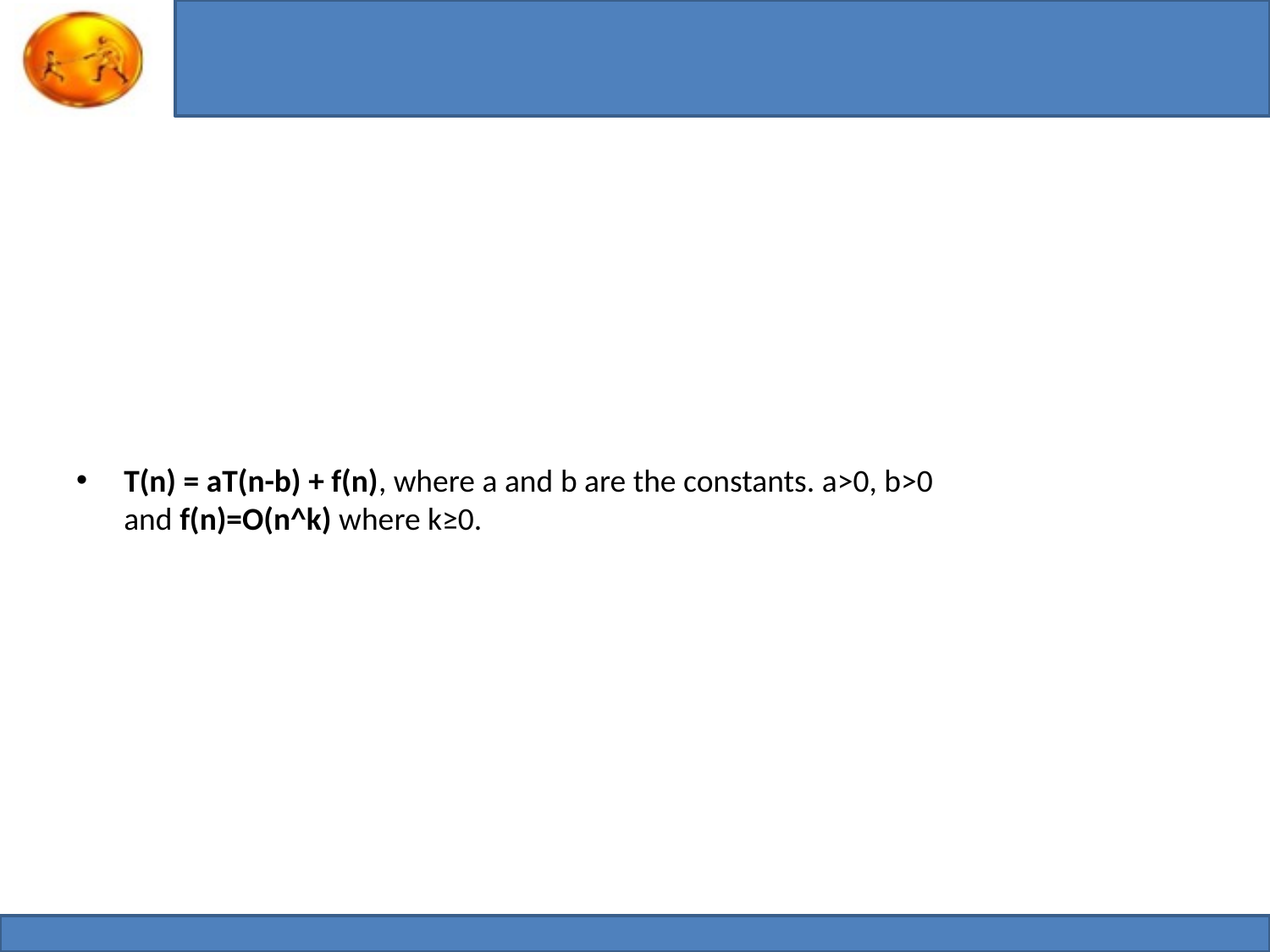

#

T(n) = aT(n-b) + f(n), where a and b are the constants. a>0, b>0 and f(n)=O(n^k) where k≥0.